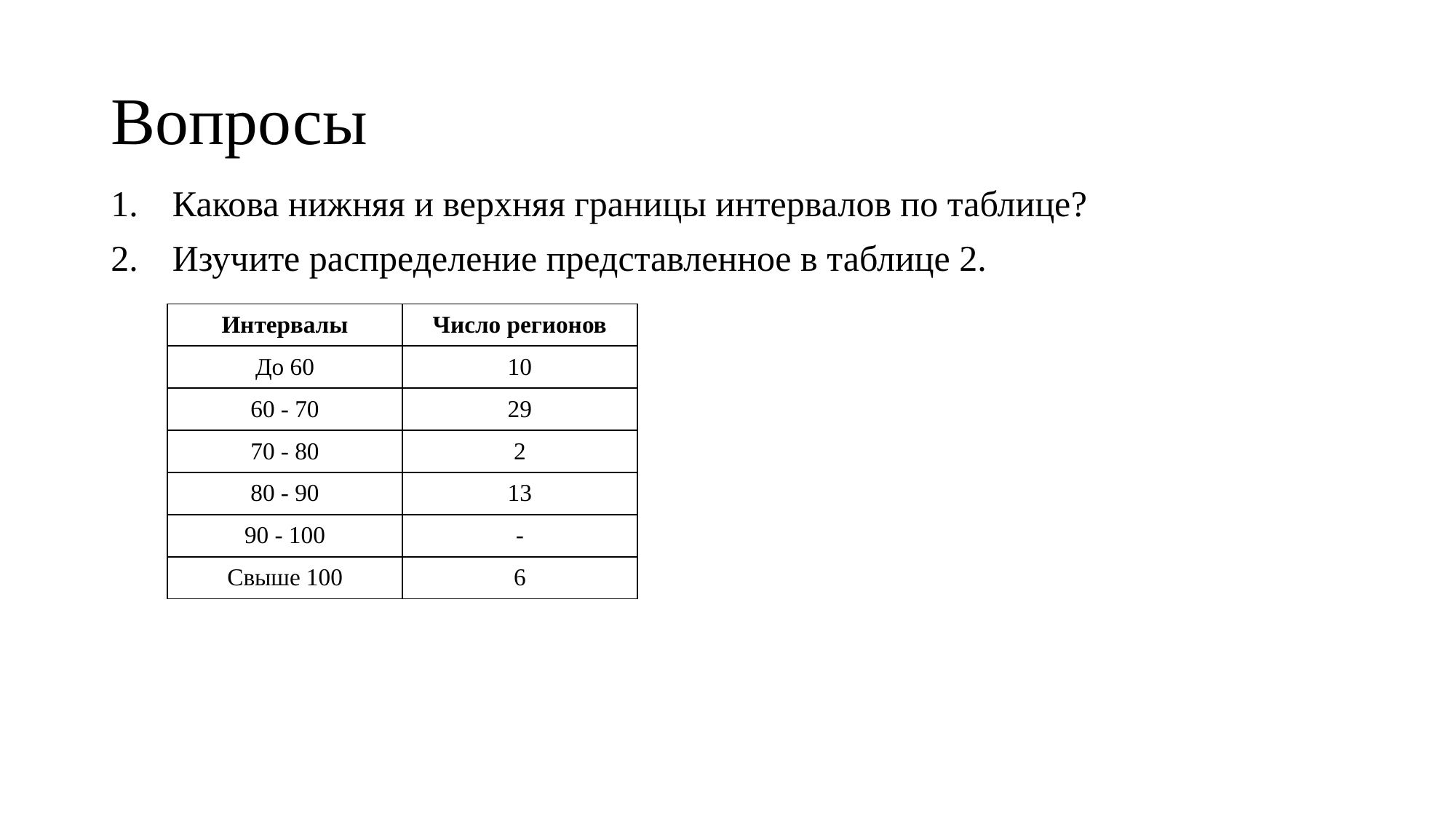

# Вопросы
Какова нижняя и верхняя границы интервалов по таблице?
Изучите распределение представленное в таблице 2.

| Интервалы | Число регионов |
| --- | --- |
| До 60 | 10 |
| 60 - 70 | 29 |
| 70 - 80 | 2 |
| 80 - 90 | 13 |
| 90 - 100 | - |
| Свыше 100 | 6 |